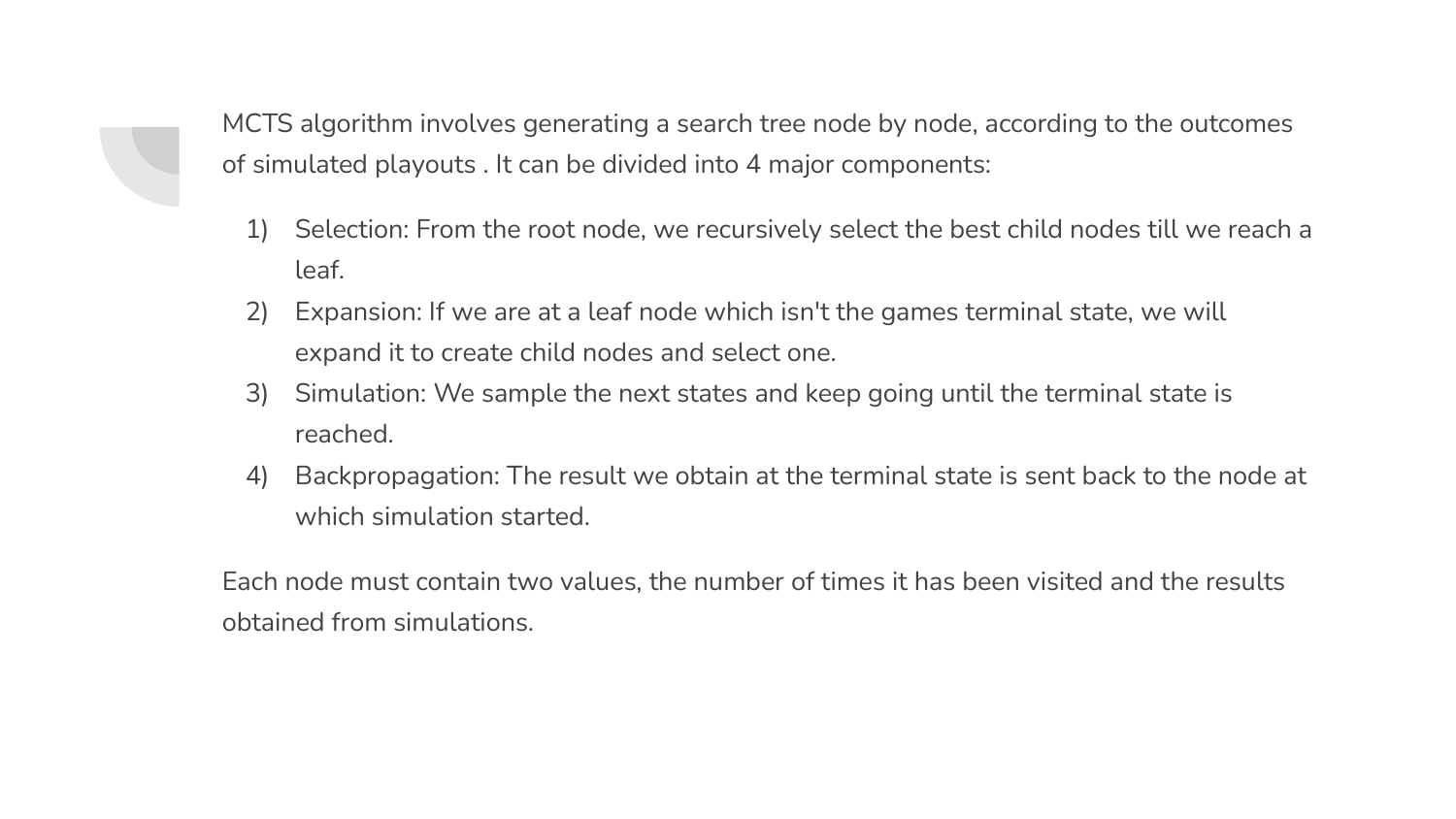

MCTS algorithm involves generating a search tree node by node, according to the outcomes of simulated playouts . It can be divided into 4 major components:
Selection: From the root node, we recursively select the best child nodes till we reach a leaf.
Expansion: If we are at a leaf node which isn't the games terminal state, we will expand it to create child nodes and select one.
Simulation: We sample the next states and keep going until the terminal state is reached.
Backpropagation: The result we obtain at the terminal state is sent back to the node at which simulation started.
Each node must contain two values, the number of times it has been visited and the results obtained from simulations.